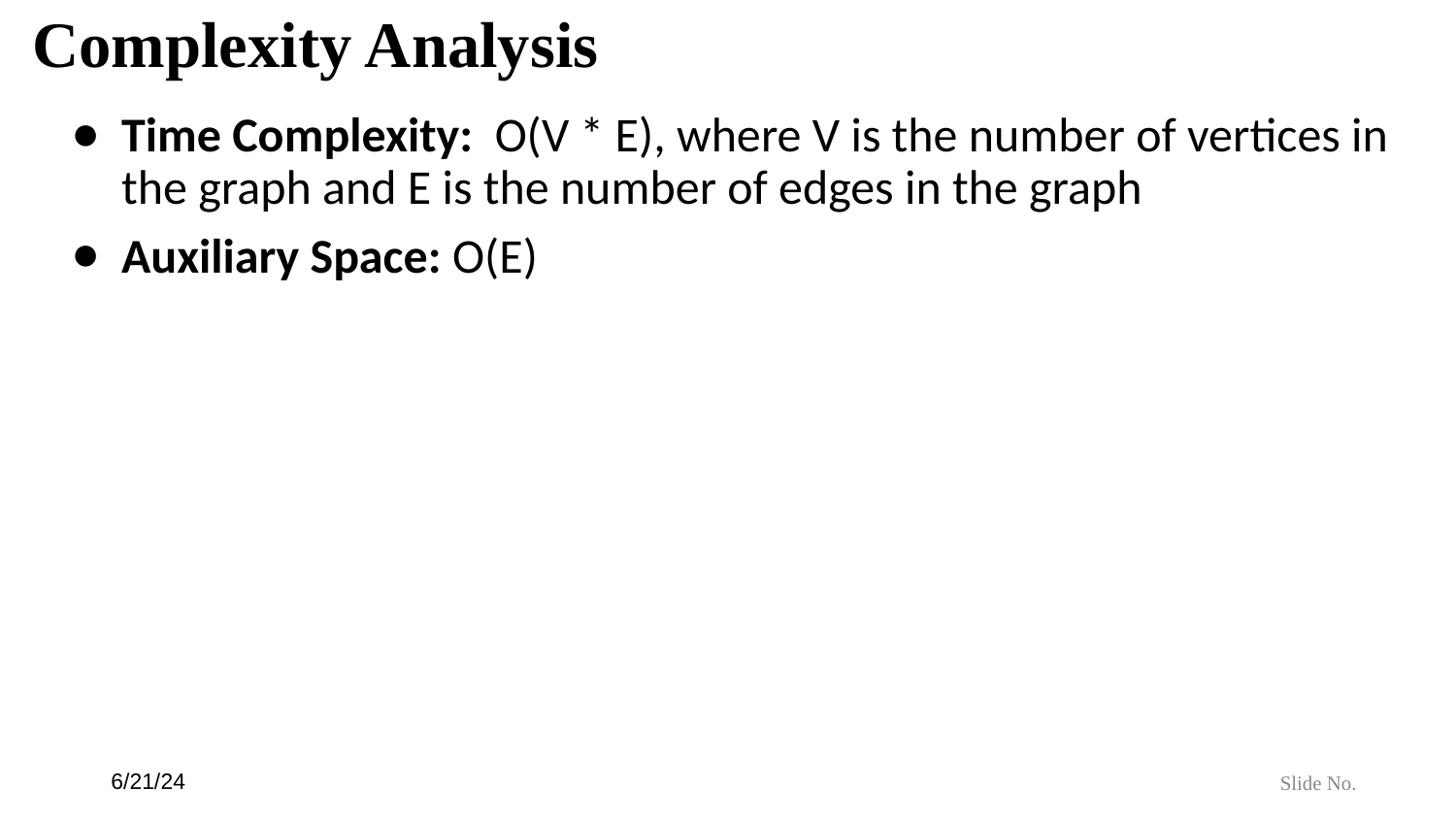

# Complexity Analysis
Time Complexity:  O(V * E), where V is the number of vertices in the graph and E is the number of edges in the graph
Auxiliary Space: O(E)
6/21/24
Slide No.